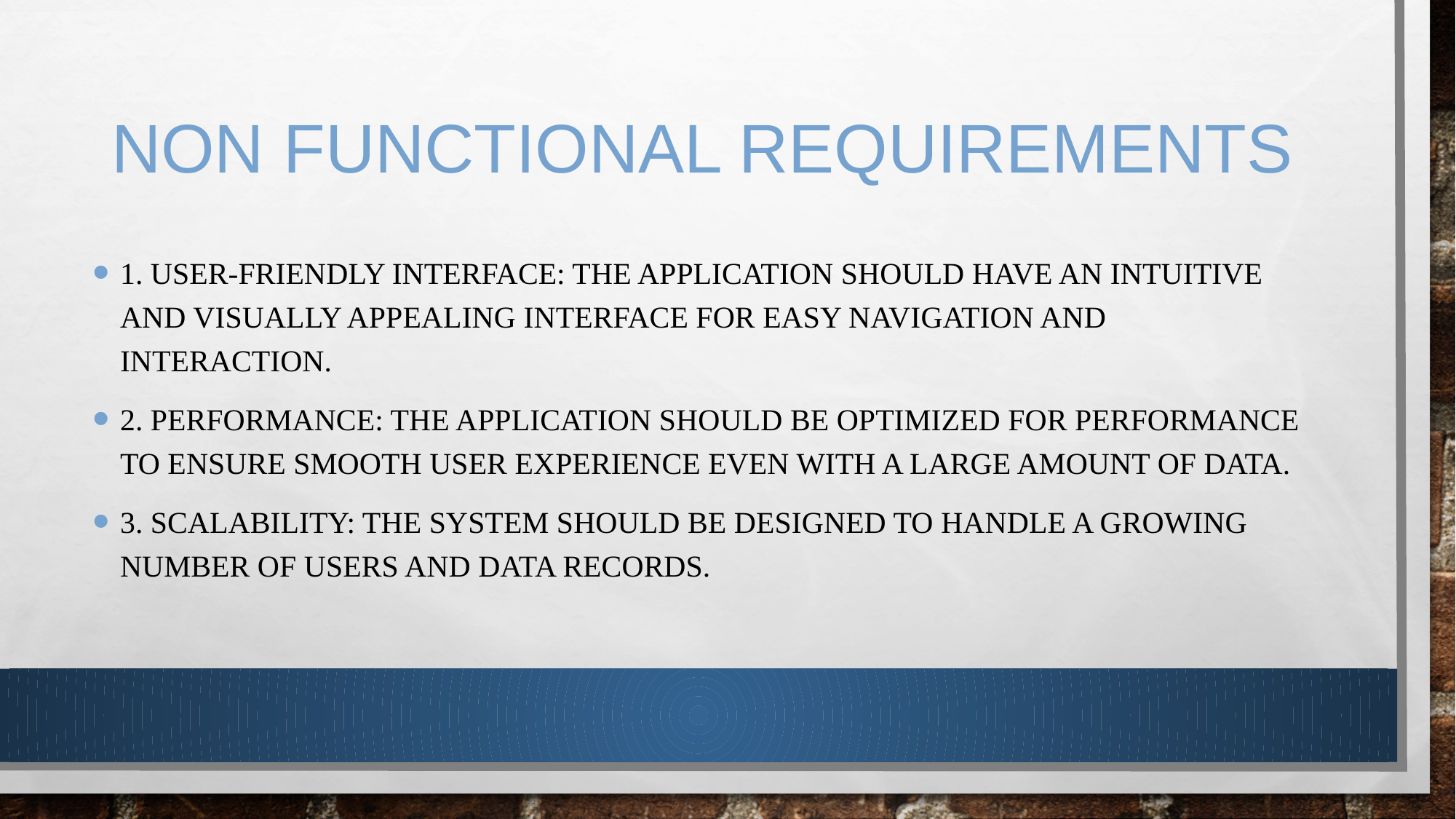

# NON FUNCTIONAL REQUIREMENTS
1. User-Friendly Interface: The application should have an intuitive and visually appealing interface for easy navigation and interaction.
2. Performance: The application should be optimized for performance to ensure smooth user experience even with a large amount of data.
3. Scalability: The system should be designed to handle a growing number of users and data records.